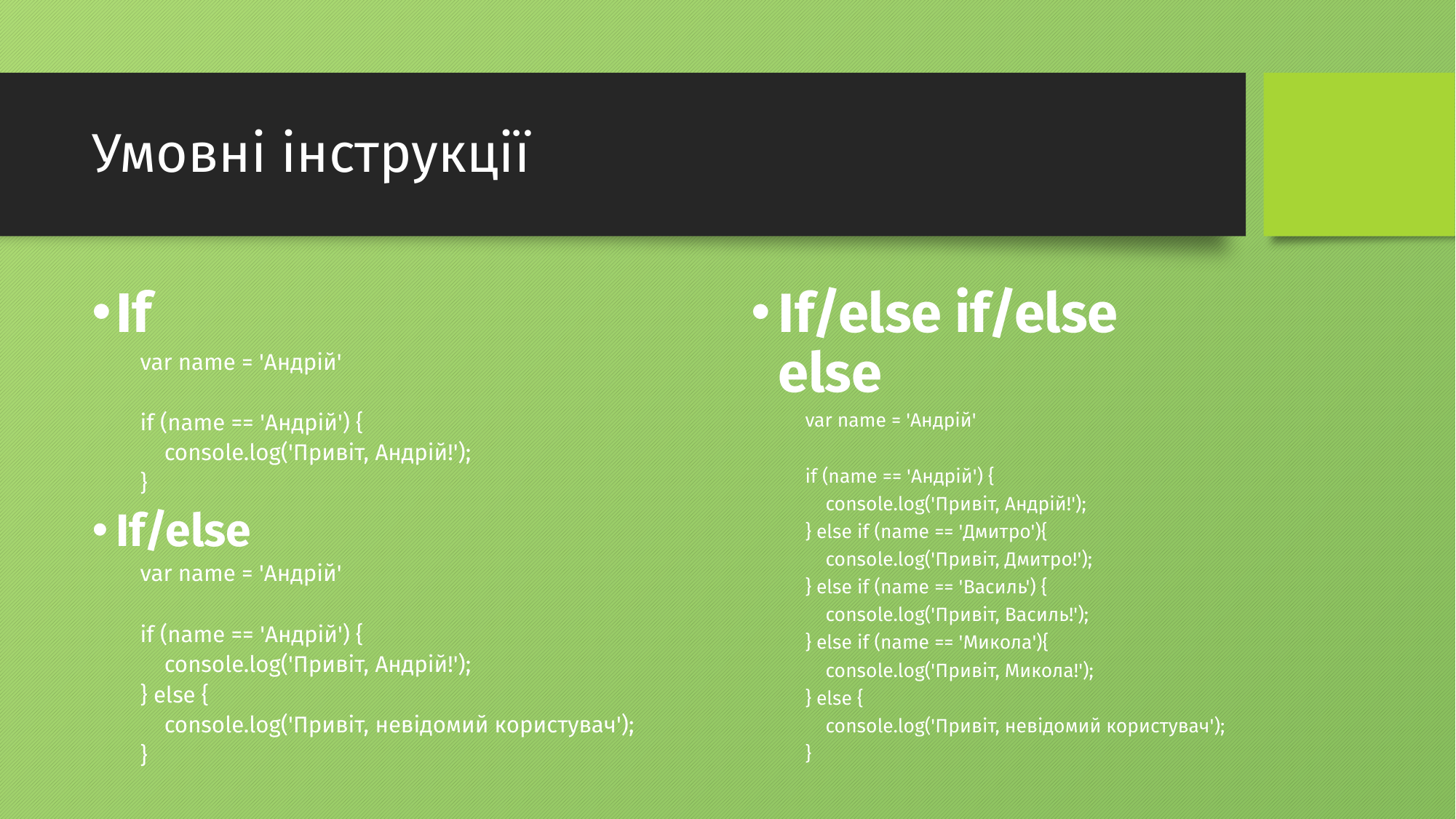

# Умовні інструкції
If
var name = 'Андрій'

if (name == 'Андрій') {
    console.log('Привіт, Андрій!');
}
If/else
var name = 'Андрій'

if (name == 'Андрій') {
    console.log('Привіт, Андрій!');
} else {
    console.log('Привіт, невідомий користувач');
}
If/else if/else else
var name = 'Андрій'

if (name == 'Андрій') {
    console.log('Привіт, Андрій!');
} else if (name == 'Дмитро'){
    console.log('Привіт, Дмитро!');
} else if (name == 'Василь') {
    console.log('Привіт, Василь!');
} else if (name == 'Микола'){
    console.log('Привіт, Микола!');
} else {
    console.log('Привіт, невідомий користувач');
}